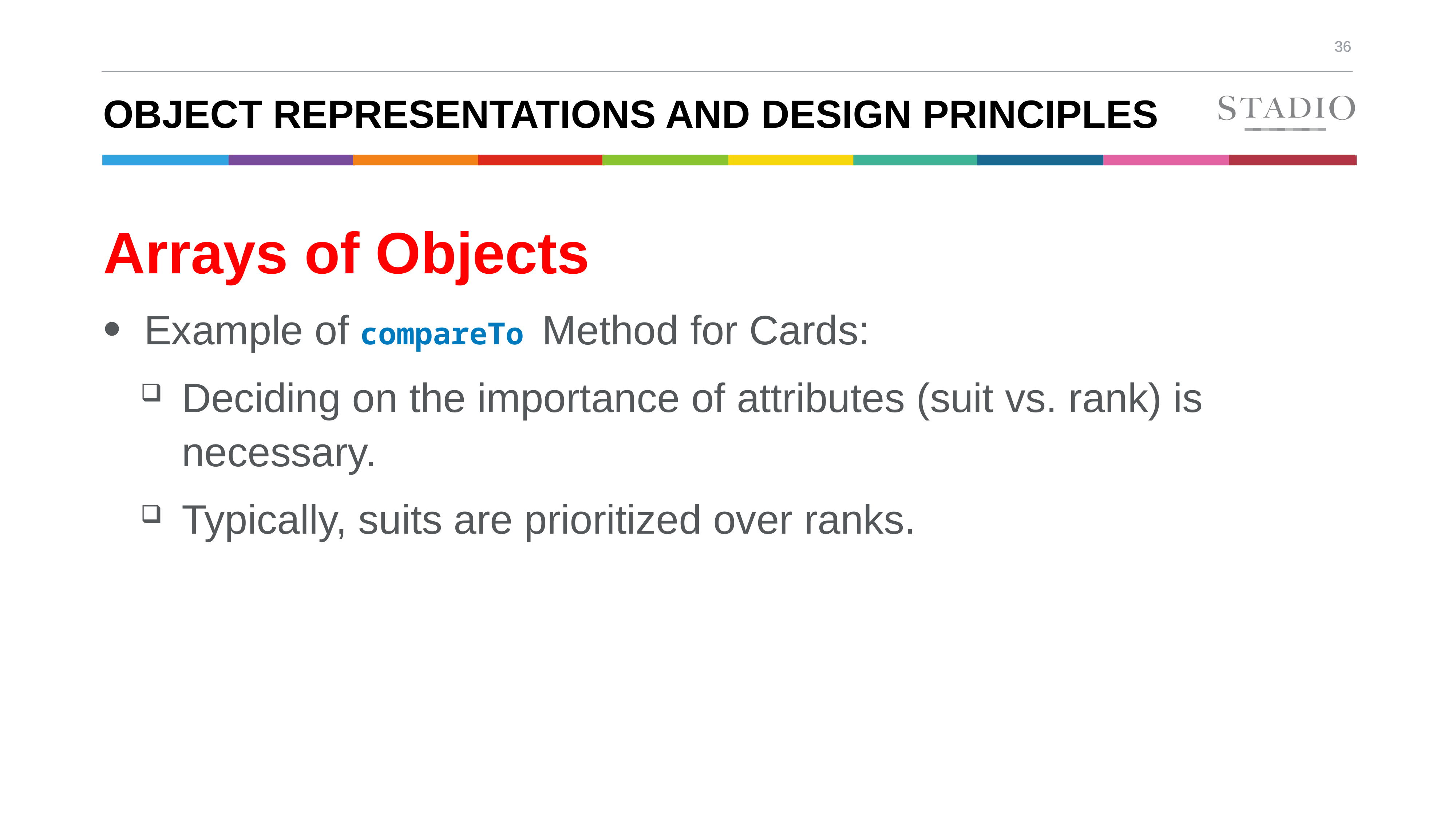

# Object Representations and Design Principles

Arrays of Objects
Example of compareTo Method for Cards:
Deciding on the importance of attributes (suit vs. rank) is necessary.
Typically, suits are prioritized over ranks.